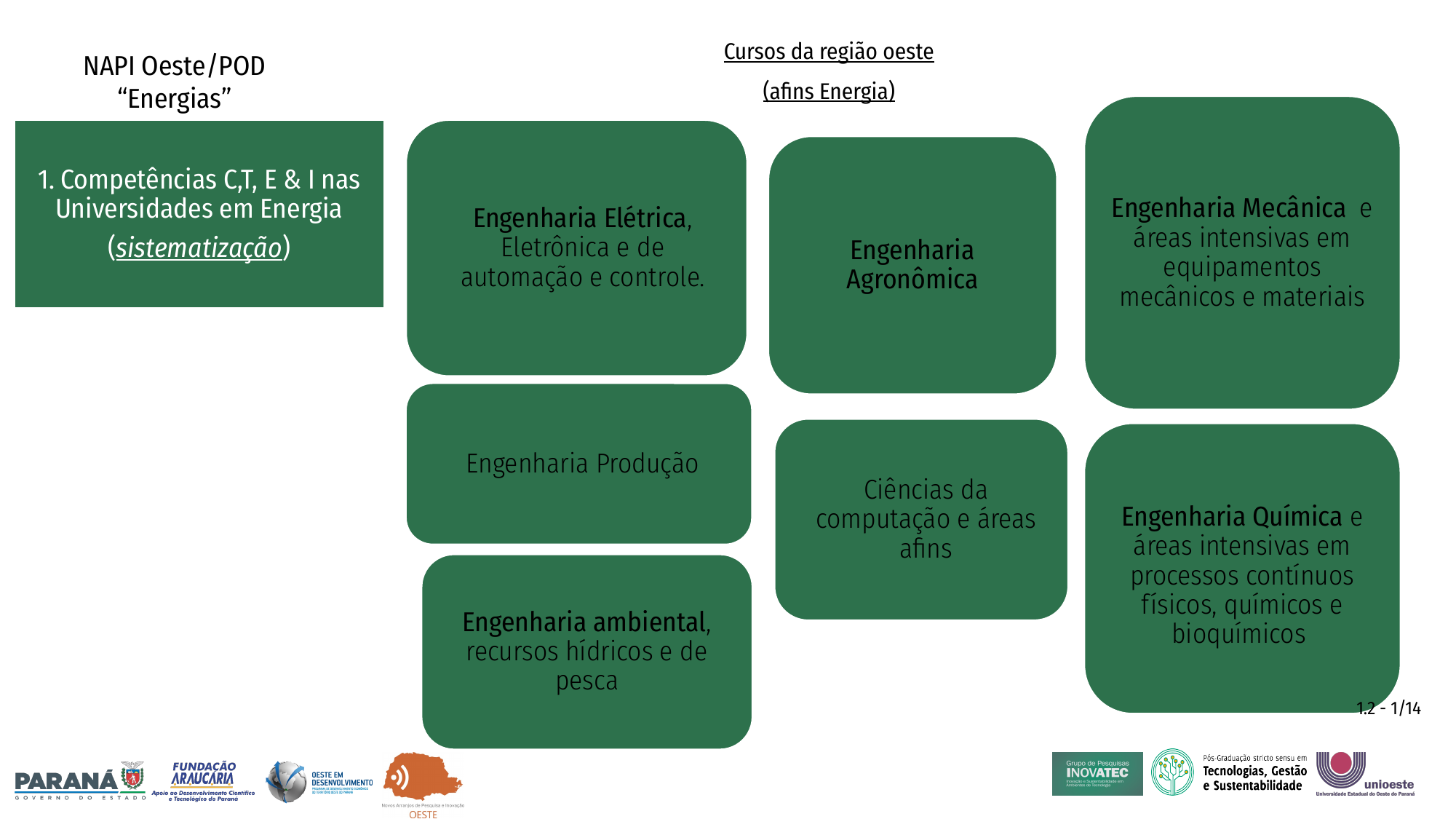

Cursos da região oeste
(afins Energia)
NAPI Oeste/POD “Energias”

Engenharia Mecânica  e áreas intensivas em equipamentos mecânicos e materiais
Engenharia Elétrica, Eletrônica e de automação e controle.
Engenharia Produção
Ciências da computação e áreas afins

1. Competências C,T, E & I nas Universidades em Energia
(sistematização)

Engenharia Agronômica

Engenharia Química e áreas intensivas em processos contínuos físicos, químicos e bioquímicos

Engenharia ambiental, recursos hídricos e de pesca
12/13/2024
1.2 - 1/14